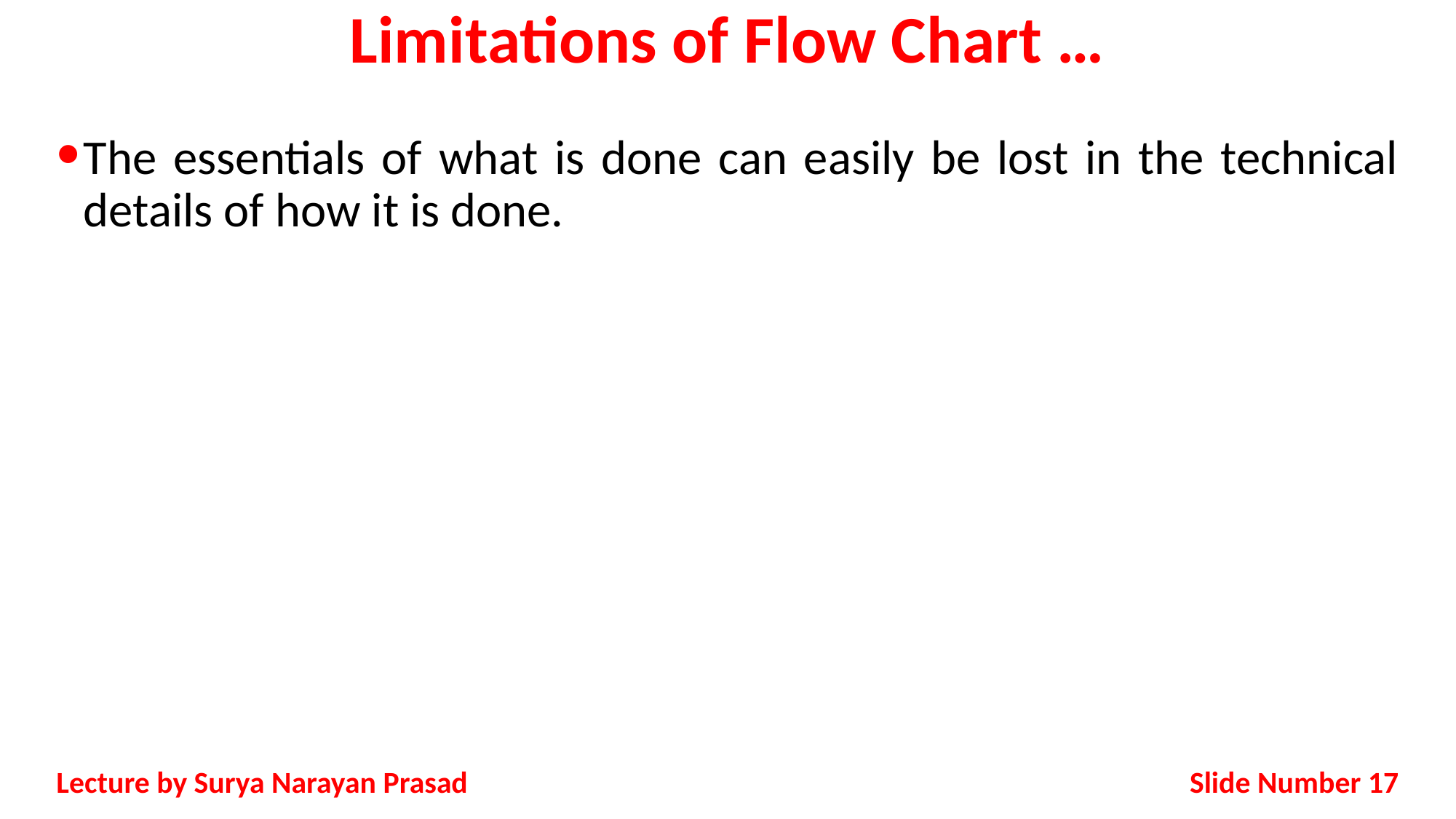

# Limitations of Flow Chart …
The essentials of what is done can easily be lost in the technical details of how it is done.
Slide Number 17
Lecture by Surya Narayan Prasad